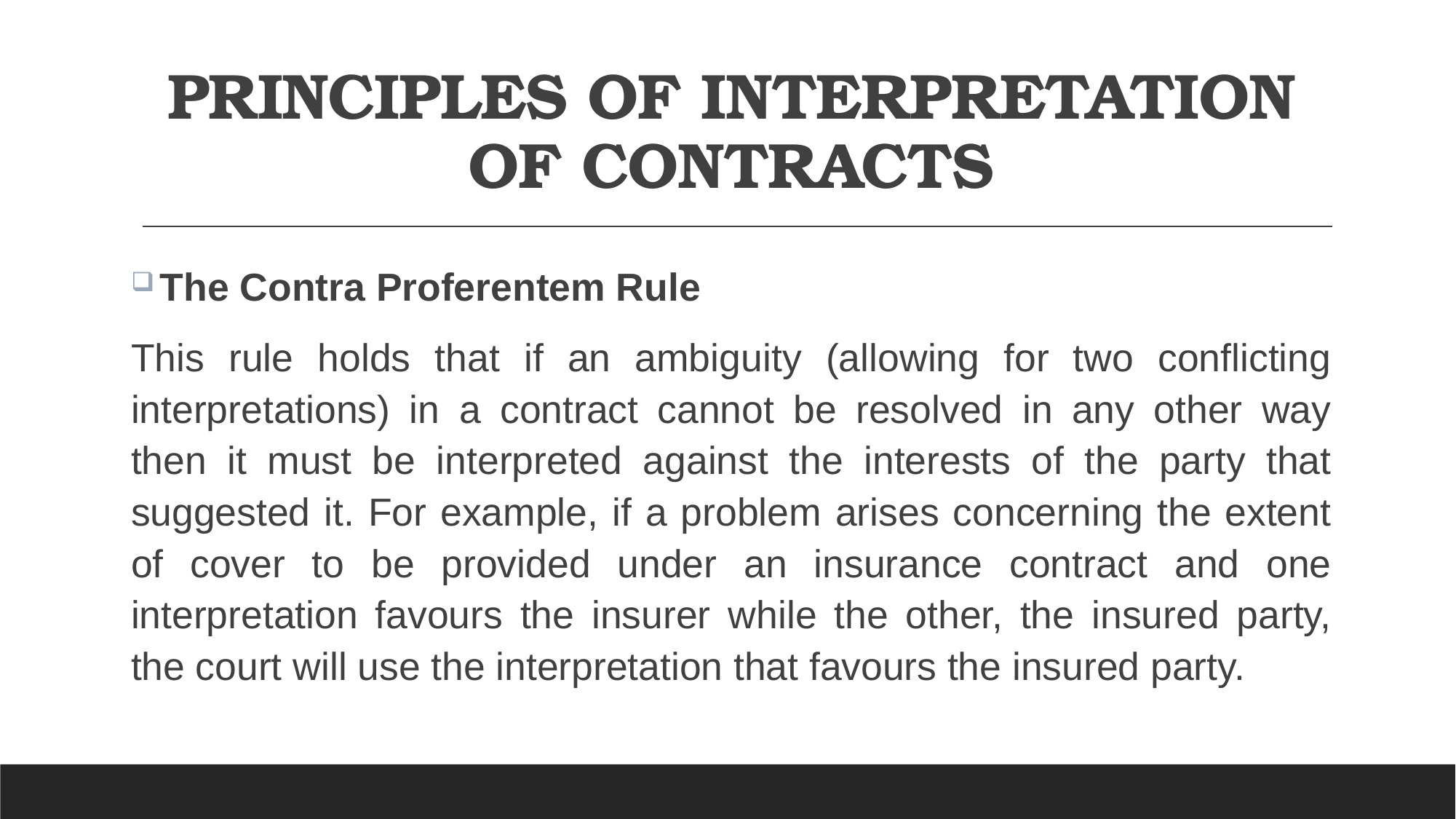

# PRINCIPLES OF INTERPRETATION OF CONTRACTS
 The Contra Proferentem Rule
This rule holds that if an ambiguity (allowing for two conflicting interpretations) in a contract cannot be resolved in any other way then it must be interpreted against the interests of the party that suggested it. For example, if a problem arises concerning the extent of cover to be provided under an insurance contract and one interpretation favours the insurer while the other, the insured party, the court will use the interpretation that favours the insured party.